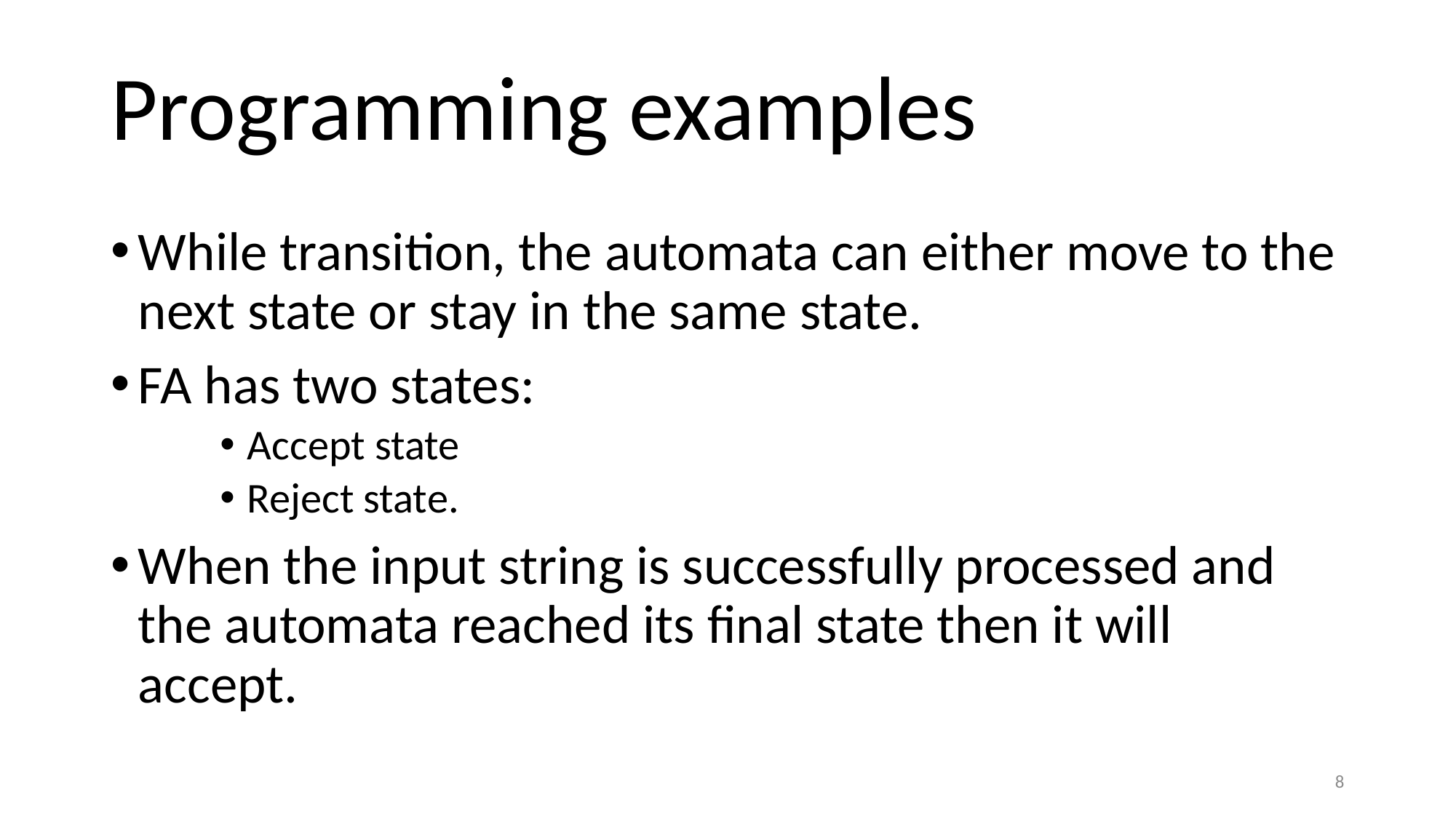

# Programming examples
While transition, the automata can either move to the next state or stay in the same state.
FA has two states:
Accept state
Reject state.
When the input string is successfully processed and the automata reached its final state then it will accept.
8